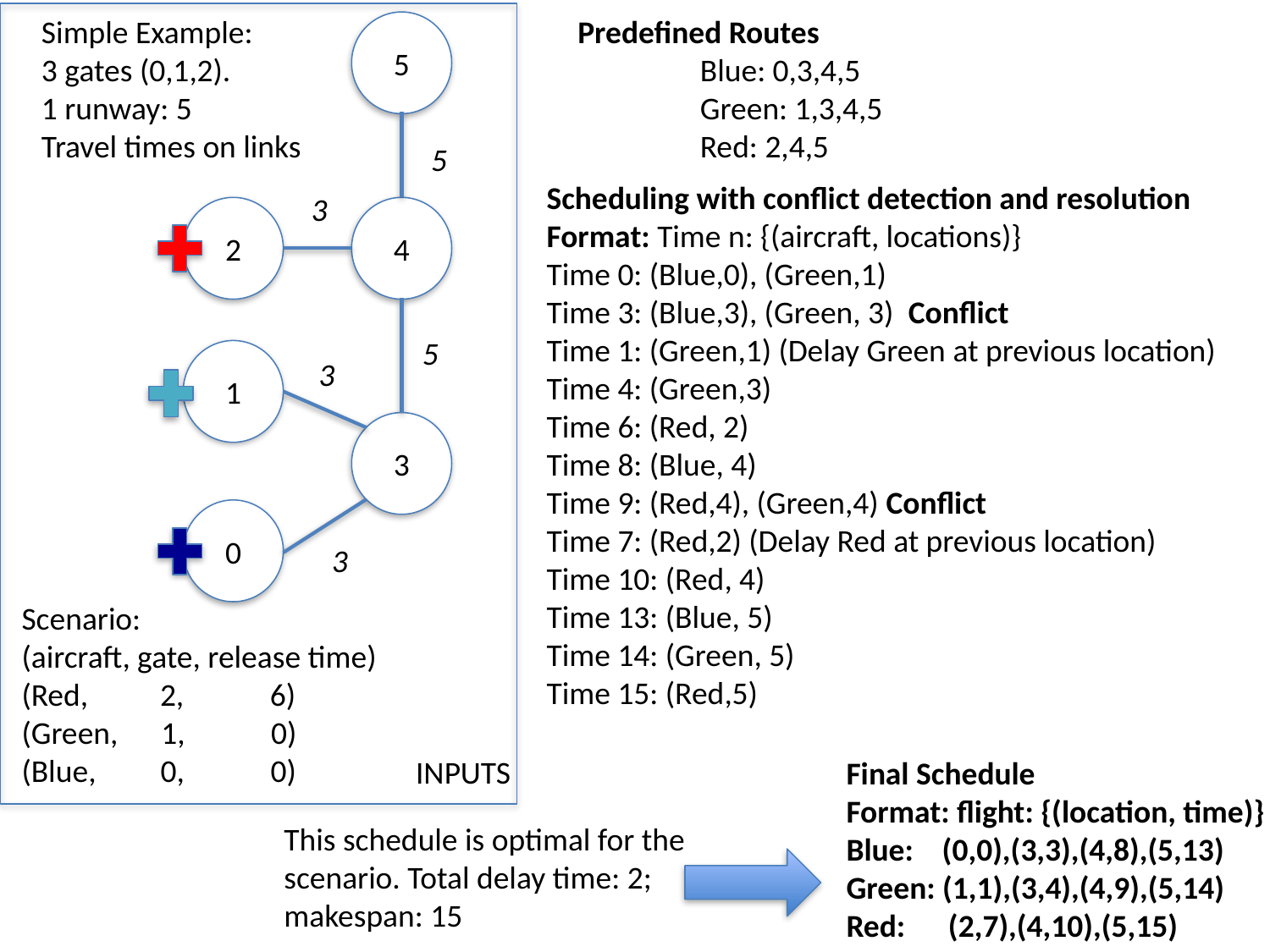

Simple Example:
3 gates (0,1,2).
1 runway: 5
Travel times on links
Predefined Routes
                 Blue: 0,3,4,5
                 Green: 1,3,4,5
                 Red: 2,4,5
5
5
Scheduling with conflict detection and resolution
Format: Time n: {(aircraft, locations)}
Time 0: (Blue,0), (Green,1)
Time 3: (Blue,3), (Green, 3)  Conflict
Time 1: (Green,1) (Delay Green at previous location)
Time 4: (Green,3)
Time 6: (Red, 2)
Time 8: (Blue, 4)
Time 9: (Red,4), (Green,4) Conflict
Time 7: (Red,2) (Delay Red at previous location)
Time 10: (Red, 4)
Time 13: (Blue, 5)
Time 14: (Green, 5)
Time 15: (Red,5)
3
2
4

5
1
3

3
0

3
Scenario:
(aircraft, gate, release time)
(Red,          2,            6)
(Green,      1,            0)
(Blue,         0,            0)
INPUTS
Final Schedule
Format: flight: {(location, time)}
Blue:    (0,0),(3,3),(4,8),(5,13)
Green: (1,1),(3,4),(4,9),(5,14)
Red:      (2,7),(4,10),(5,15)
This schedule is optimal for the scenario. Total delay time: 2; makespan: 15